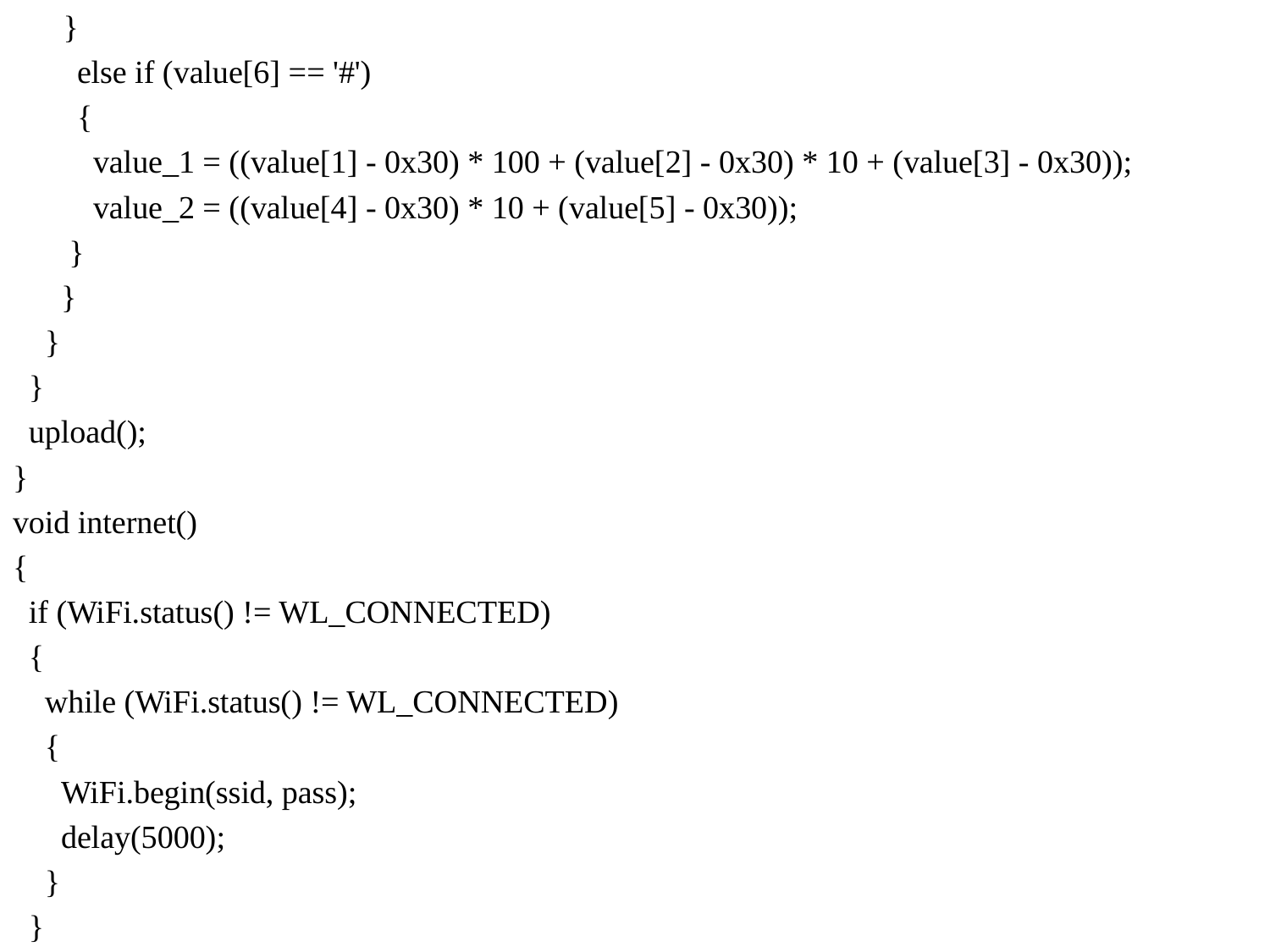

}
        else if (value[6] == '#')
        {
          value_1 = ((value[1] - 0x30) * 100 + (value[2] - 0x30) * 10 + (value[3] - 0x30));
          value_2 = ((value[4] - 0x30) * 10 + (value[5] - 0x30));
       }
      }
    }
  }
  upload();
}
void internet()
{
  if (WiFi.status() != WL_CONNECTED)
  {
    while (WiFi.status() != WL_CONNECTED)
    {
      WiFi.begin(ssid, pass);
      delay(5000);
    }
  }